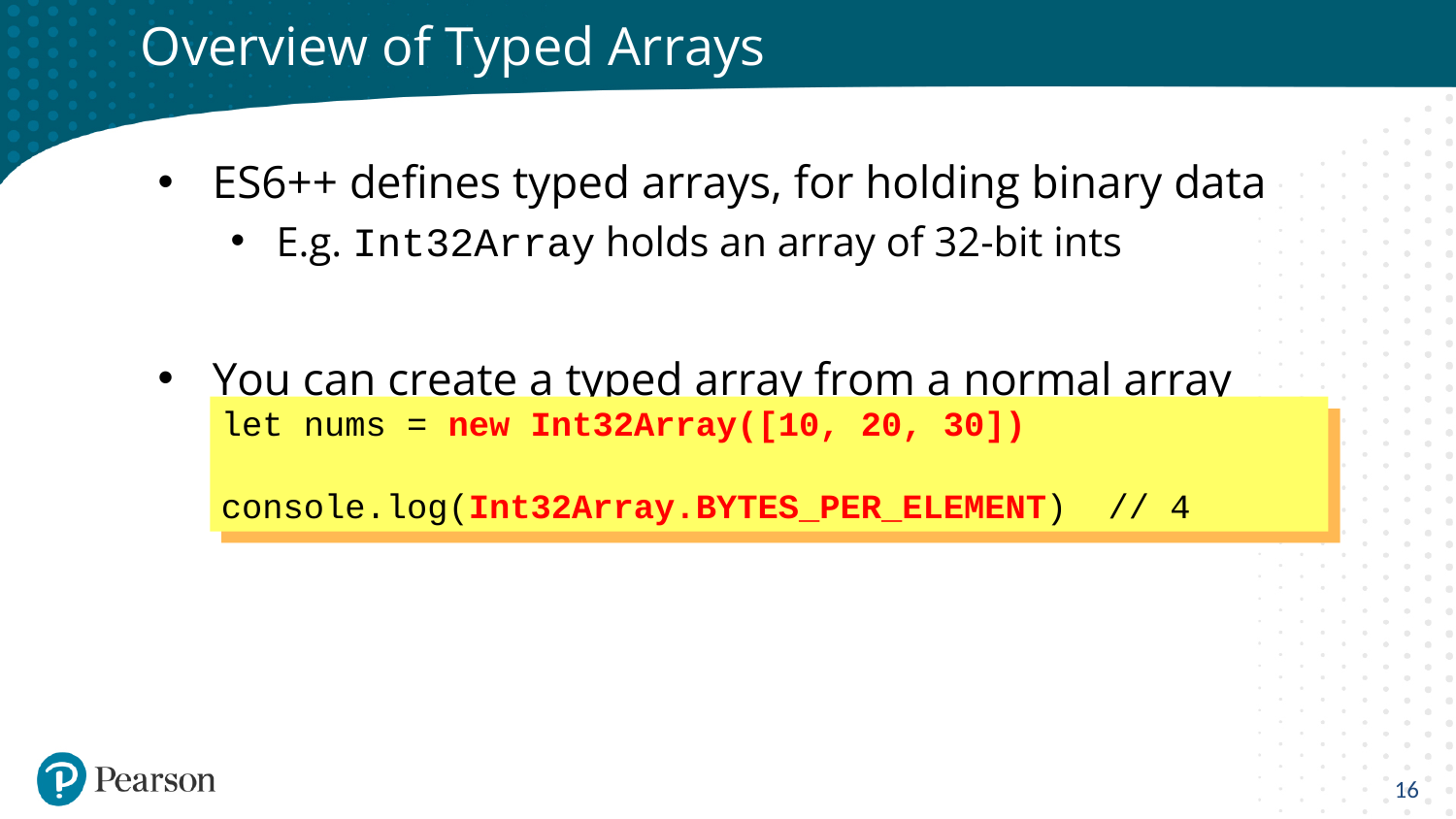

# Overview of Typed Arrays
ES6++ defines typed arrays, for holding binary data
E.g. Int32Array holds an array of 32-bit ints

You can create a typed array from a normal array

let nums = new Int32Array([10, 20, 30])

console.log(Int32Array.BYTES_PER_ELEMENT)  // 4
16